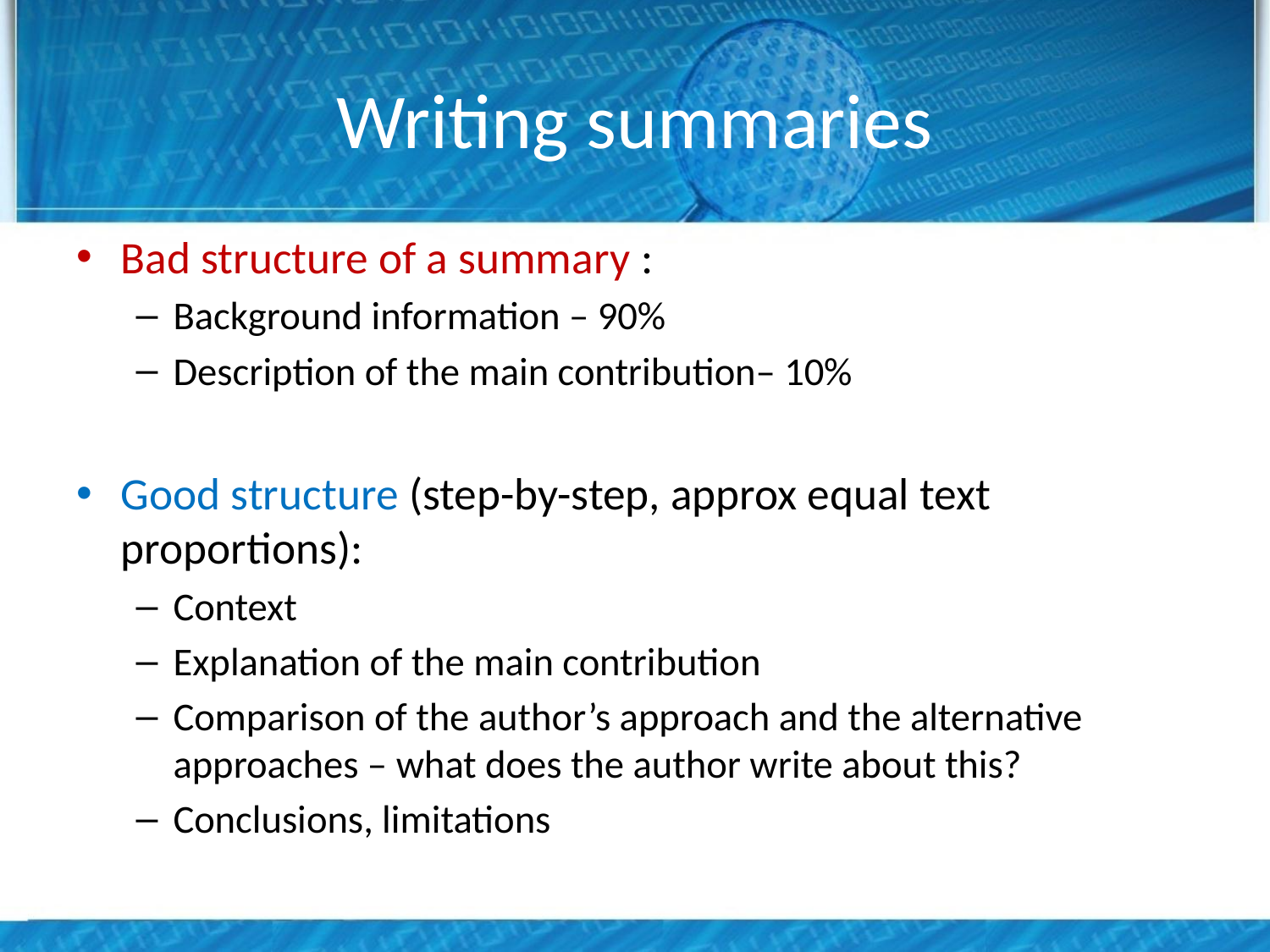

# Writing summaries
Bad structure of a summary :
Background information – 90%
Description of the main contribution– 10%

Good structure (step-by-step, approx equal text proportions):
Context
Explanation of the main contribution
Comparison of the author’s approach and the alternative approaches – what does the author write about this?
Conclusions, limitations